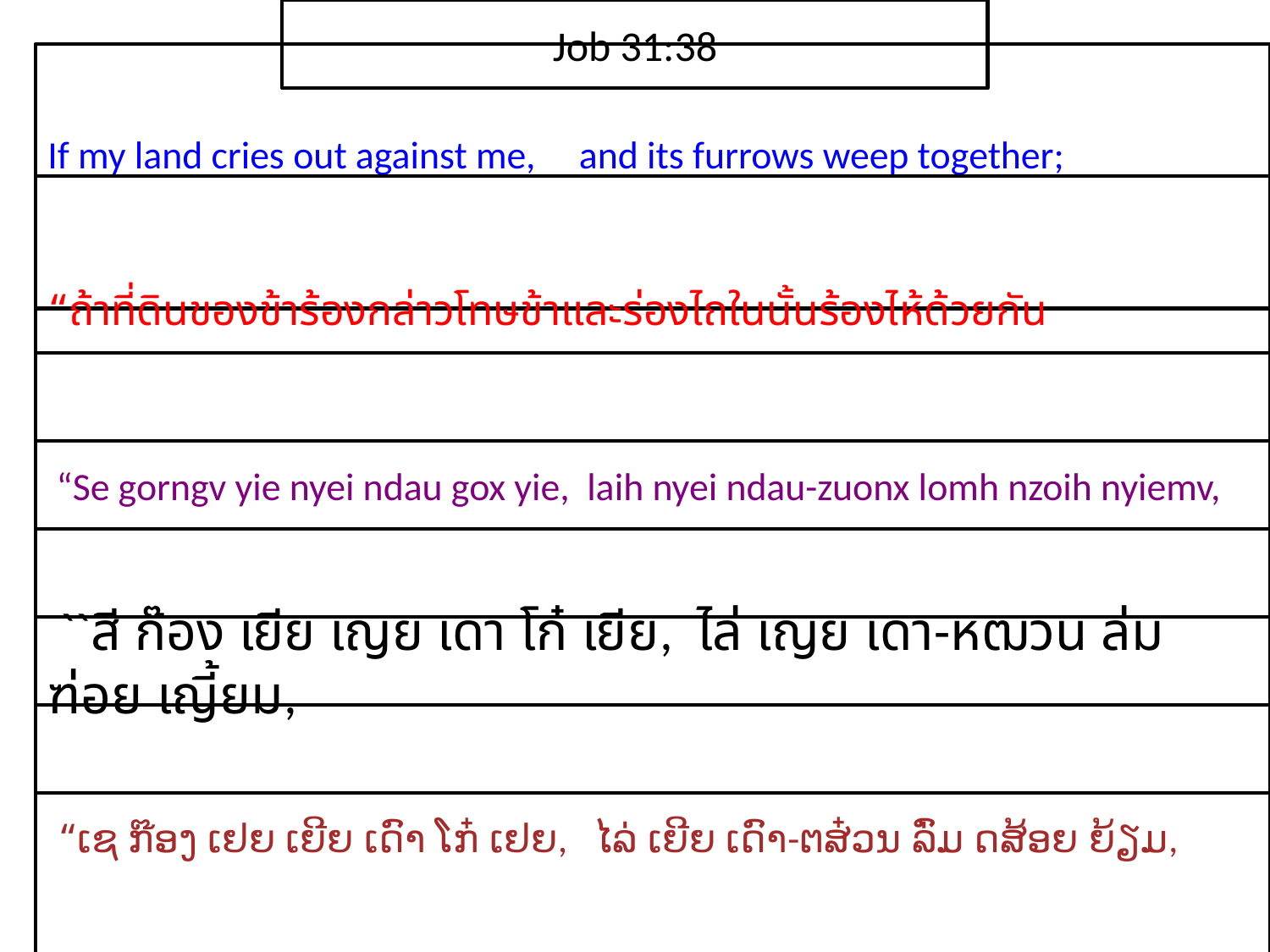

Job 31:38
If my land cries out against me,     and its furrows weep together;
“ถ้า​ที่ดิน​ของ​ข้า​ร้อง​กล่าวโทษ​ข้าและ​ร่อง​ไถ​ใน​นั้น​ร้องไห้​ด้วย​กัน
 “Se gorngv yie nyei ndau gox yie,  laih nyei ndau-zuonx lomh nzoih nyiemv,
 ``สี ก๊อง เยีย เญย เดา โก๋ เยีย,  ไล่ เญย เดา-หฒวน ล่ม ฑ่อย เญี้ยม,
 “ເຊ ກ໊ອງ ເຢຍ ເຍີຍ ເດົາ ໂກ໋ ເຢຍ,   ໄລ່ ເຍີຍ ເດົາ-ຕສ໋ວນ ລົ່ມ ດສ້ອຍ ຍ້ຽມ,